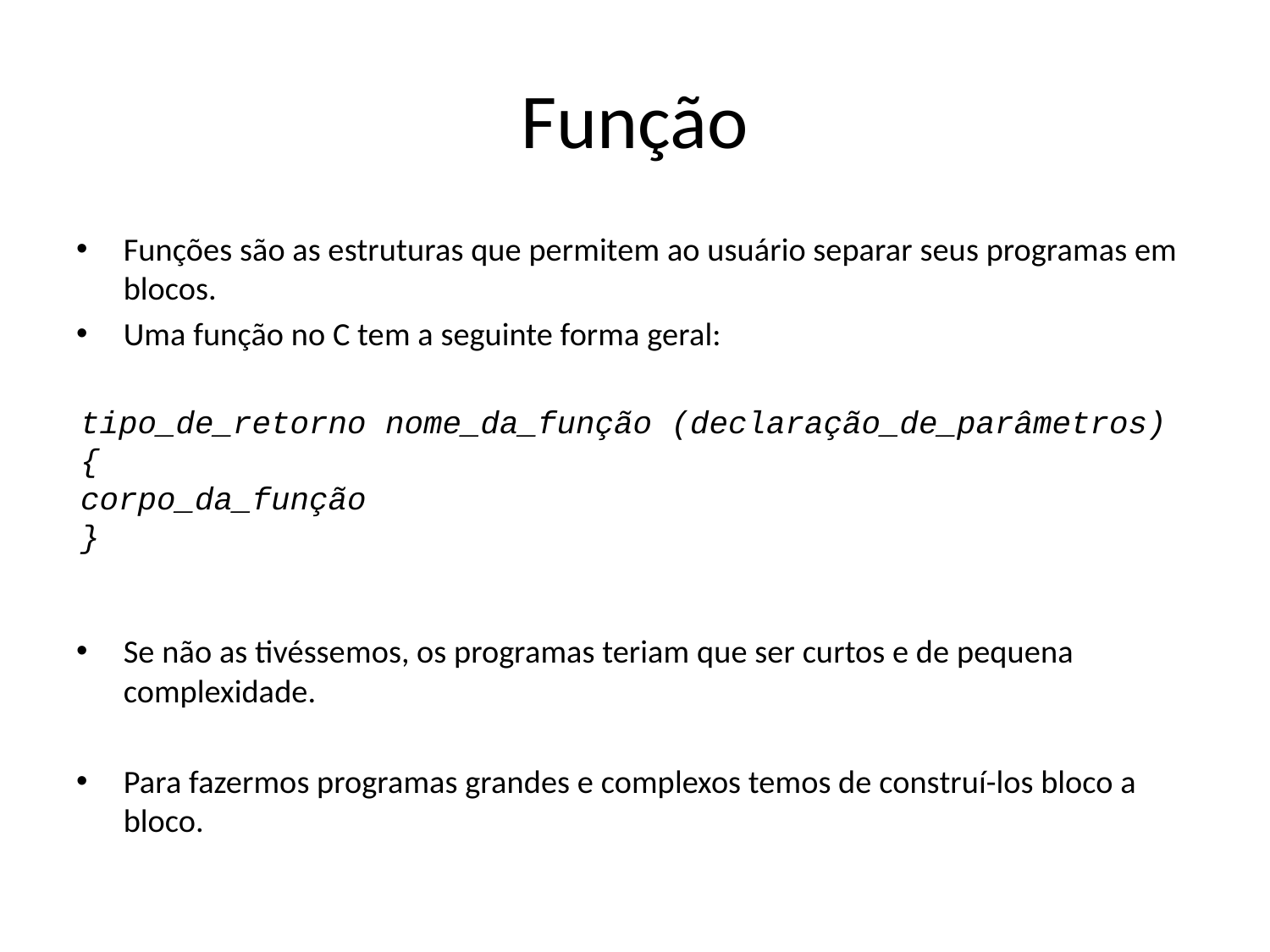

# Função
Funções são as estruturas que permitem ao usuário separar seus programas em blocos.
Uma função no C tem a seguinte forma geral:

Se não as tivéssemos, os programas teriam que ser curtos e de pequena complexidade.

Para fazermos programas grandes e complexos temos de construí-los bloco a bloco.
tipo_de_retorno nome_da_função (declaração_de_parâmetros)
{
corpo_da_função
}